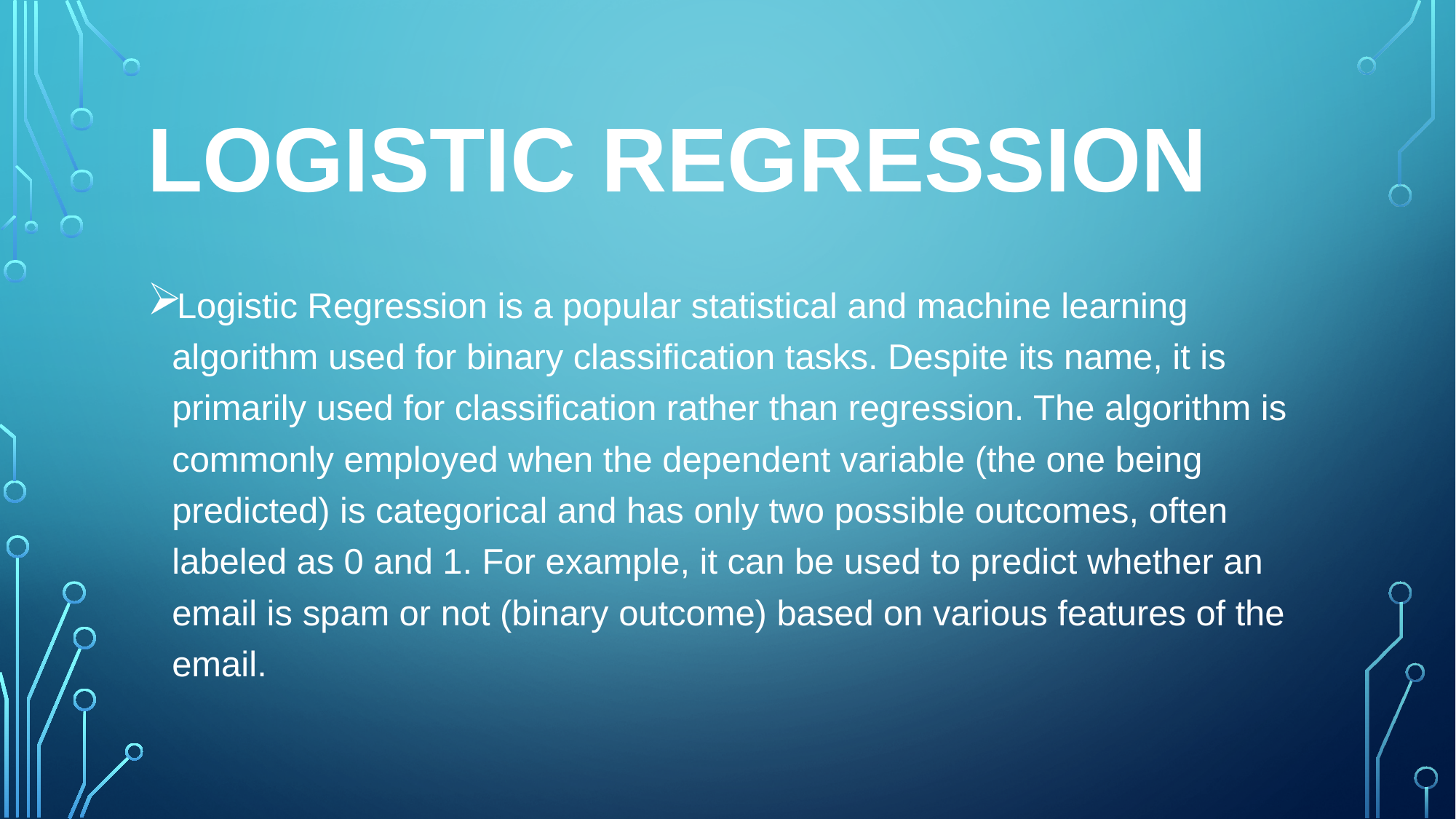

# LOGISTIC REGRESSION
Logistic Regression is a popular statistical and machine learning algorithm used for binary classification tasks. Despite its name, it is primarily used for classification rather than regression. The algorithm is commonly employed when the dependent variable (the one being predicted) is categorical and has only two possible outcomes, often labeled as 0 and 1. For example, it can be used to predict whether an email is spam or not (binary outcome) based on various features of the email.